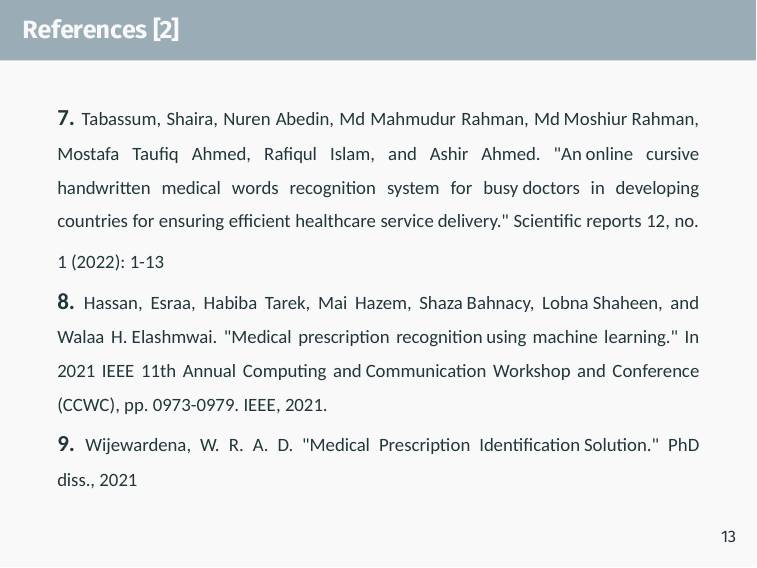

# References [2]
7. Tabassum, Shaira, Nuren Abedin, Md Mahmudur Rahman, Md Moshiur Rahman, Mostafa Taufiq Ahmed, Rafiqul Islam, and Ashir Ahmed. "An online cursive handwritten medical words recognition system for busy doctors in developing countries for ensuring efficient healthcare service delivery." Scientific reports 12, no. 1 (2022): 1-13​
8. Hassan, Esraa, Habiba Tarek, Mai Hazem, Shaza Bahnacy, Lobna Shaheen, and Walaa H. Elashmwai. "Medical prescription recognition using machine learning." In 2021 IEEE 11th Annual Computing and Communication Workshop and Conference (CCWC), pp. 0973-0979. IEEE, 2021.​
9. Wijewardena, W. R. A. D. "Medical Prescription Identification Solution." PhD diss., 2021​
13